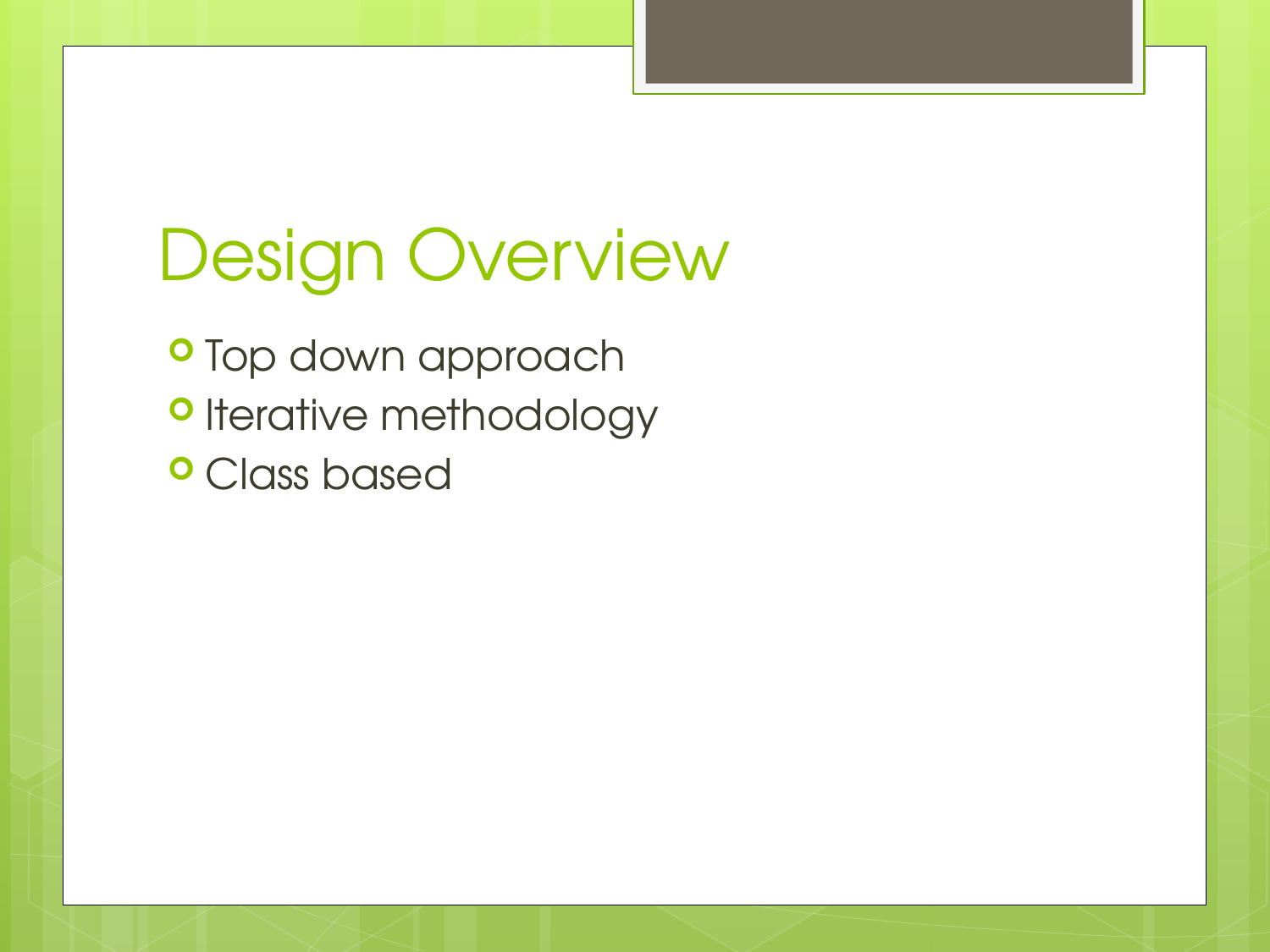

# Design Overview
Top down approach
Iterative methodology
Class based